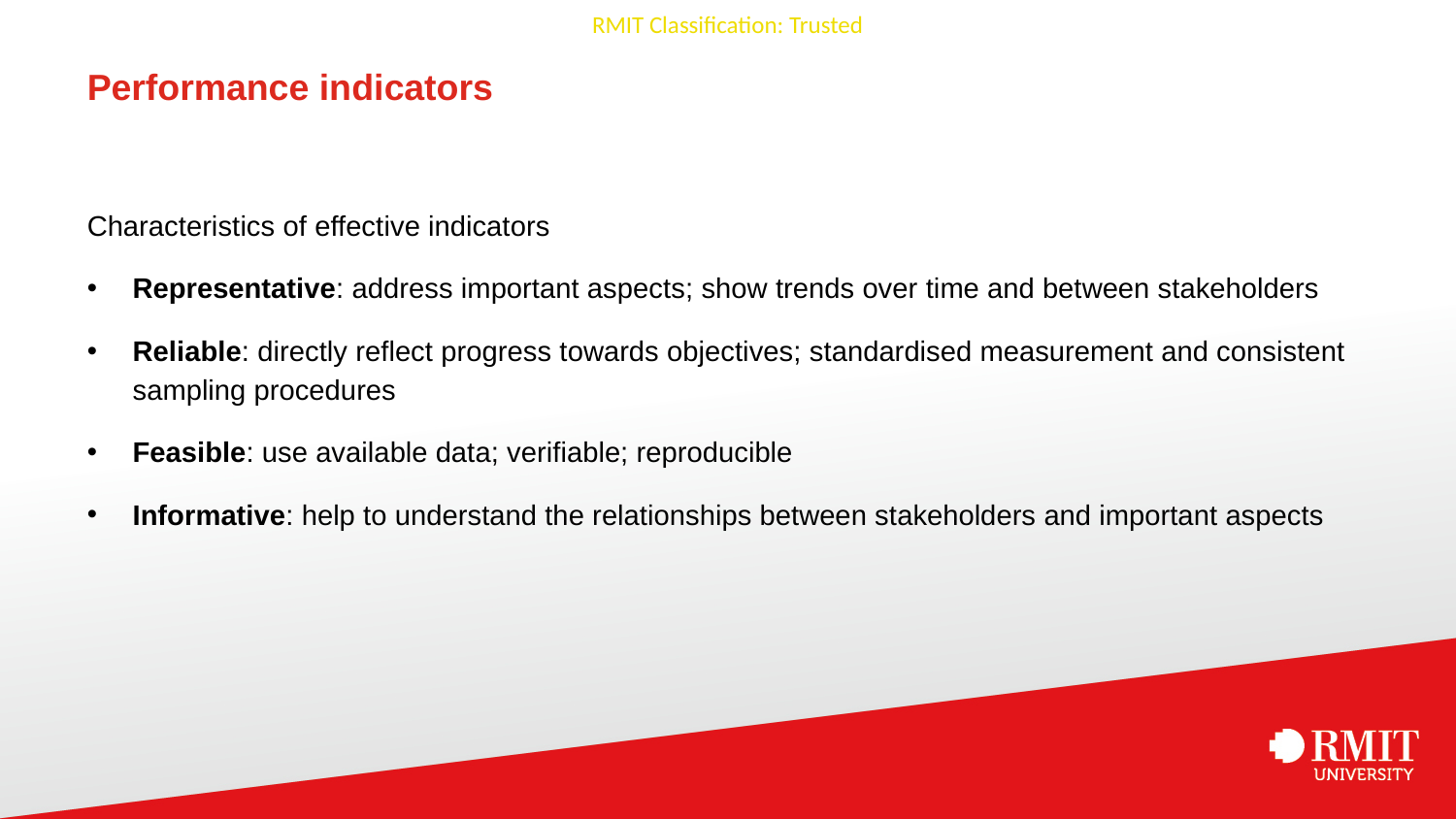

# Performance indicators
Characteristics of effective indicators
Representative: address important aspects; show trends over time and between stakeholders
Reliable: directly reflect progress towards objectives; standardised measurement and consistent sampling procedures
Feasible: use available data; verifiable; reproducible
Informative: help to understand the relationships between stakeholders and important aspects